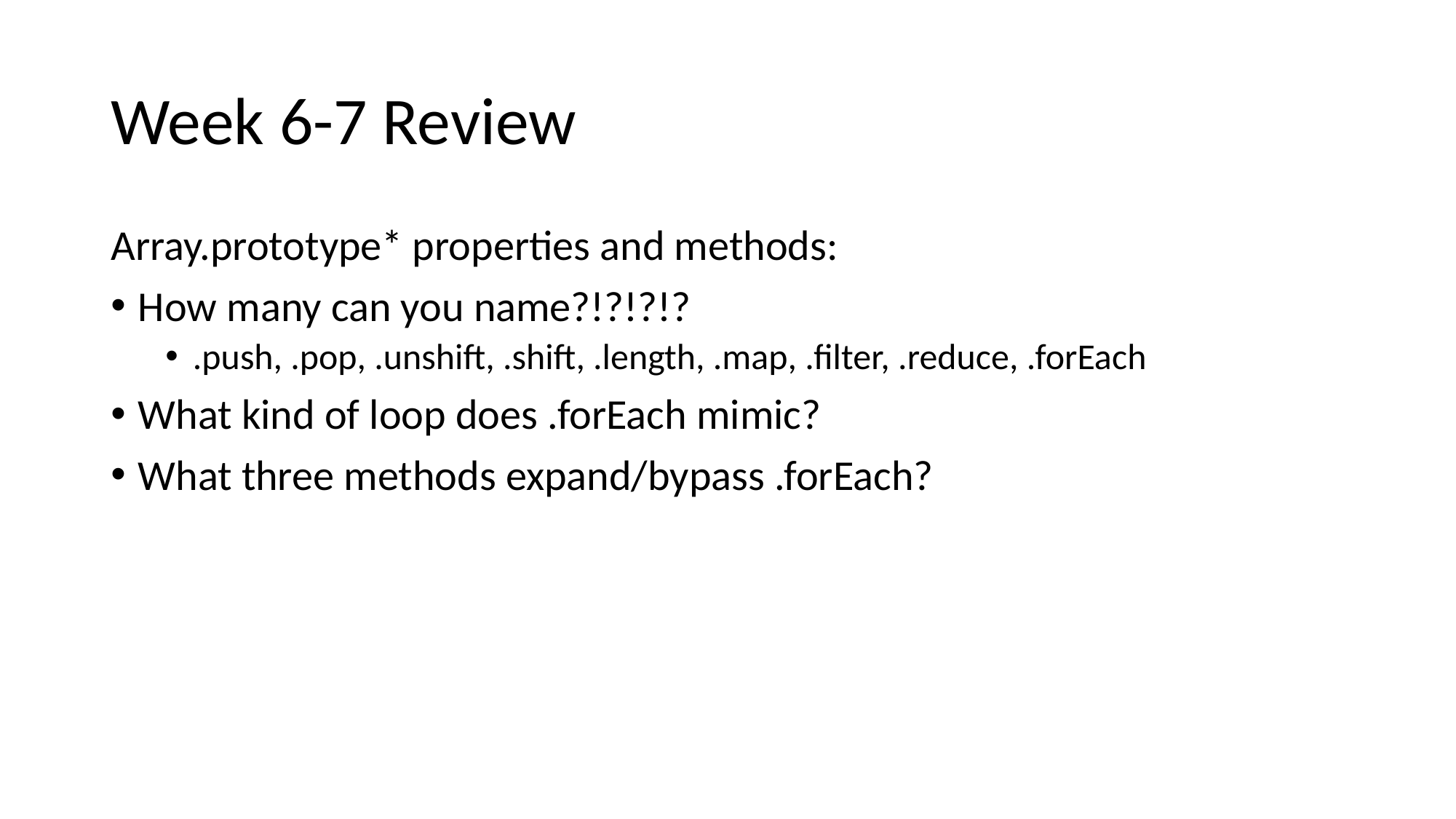

# Week 6-7 Review
Array.prototype* properties and methods:
How many can you name?!?!?!?
.push, .pop, .unshift, .shift, .length, .map, .filter, .reduce, .forEach
What kind of loop does .forEach mimic?
What three methods expand/bypass .forEach?